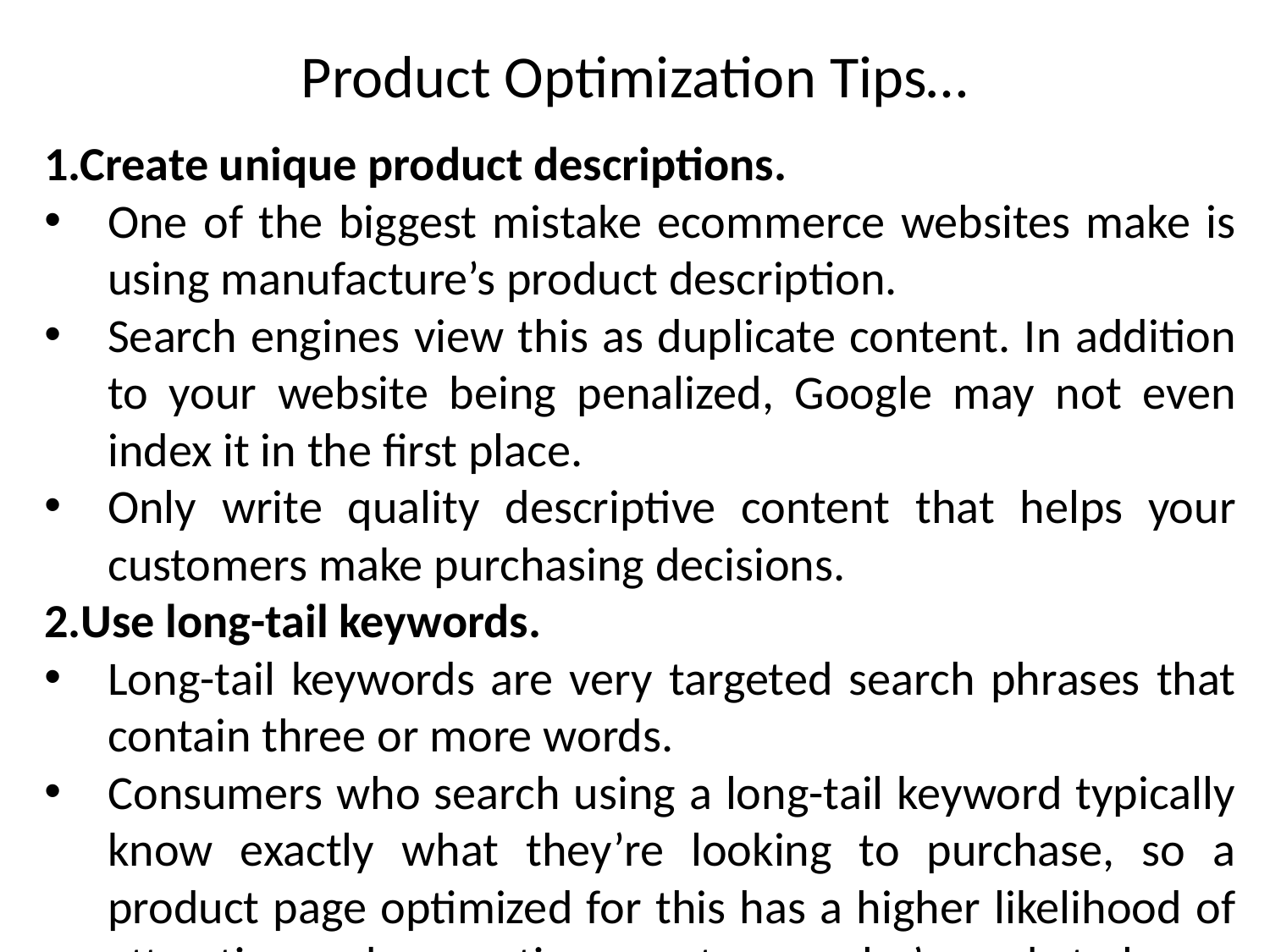

# Product Optimization Tips…
1.Create unique product descriptions.
One of the biggest mistake ecommerce websites make is using manufacture’s product description.
Search engines view this as duplicate content. In addition to your website being penalized, Google may not even index it in the first place.
Only write quality descriptive content that helps your customers make purchasing decisions.
2.Use long-tail keywords.
Long-tail keywords are very targeted search phrases that contain three or more words.
Consumers who search using a long-tail keyword typically know exactly what they’re looking to purchase, so a product page optimized for this has a higher likelihood of attracting and converting a customer who’s ready to buy.